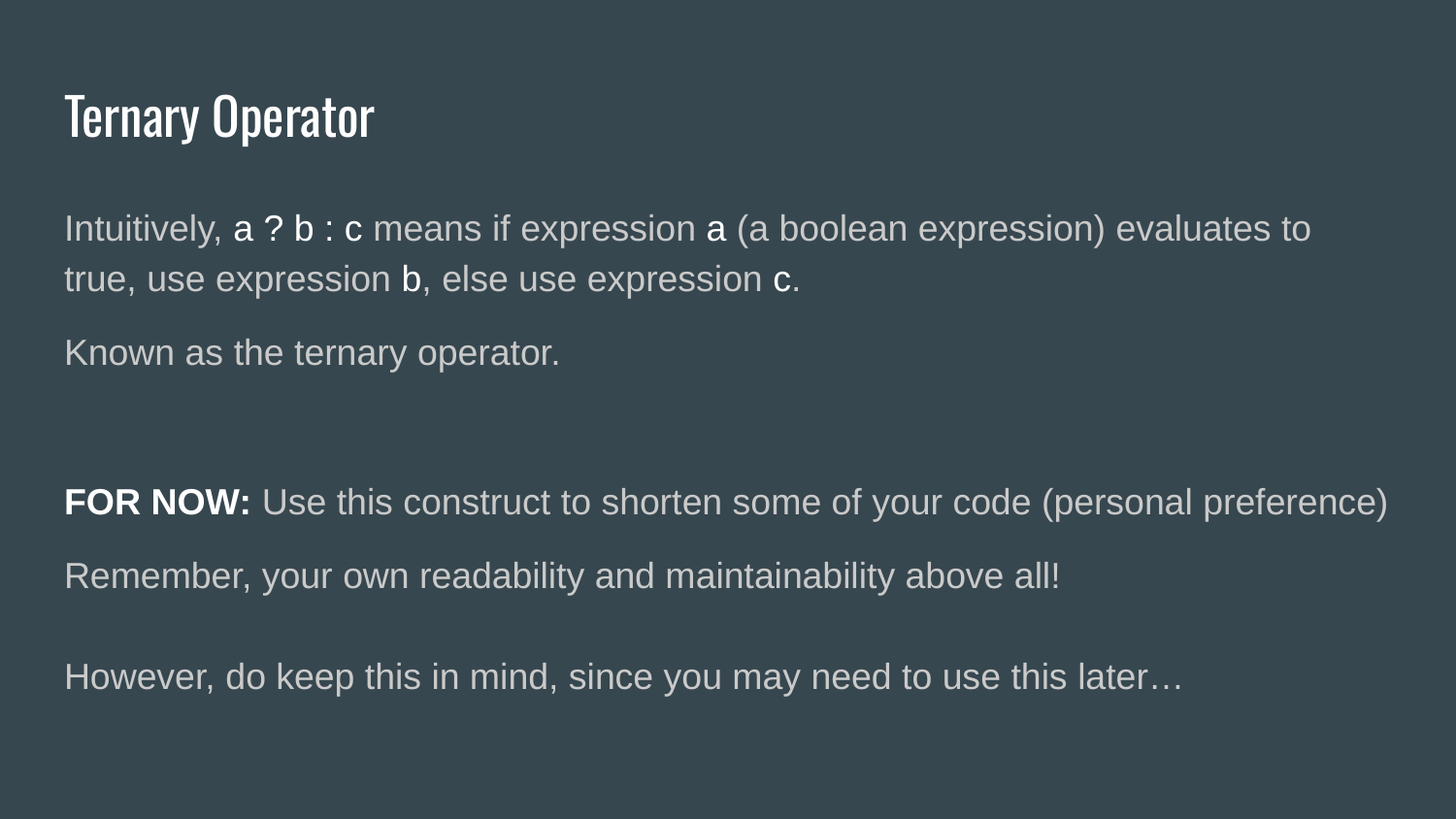

# Ternary Operator
Intuitively, a ? b : c means if expression a (a boolean expression) evaluates to true, use expression b, else use expression c.
Known as the ternary operator.

FOR NOW: Use this construct to shorten some of your code (personal preference)
Remember, your own readability and maintainability above all!
However, do keep this in mind, since you may need to use this later…